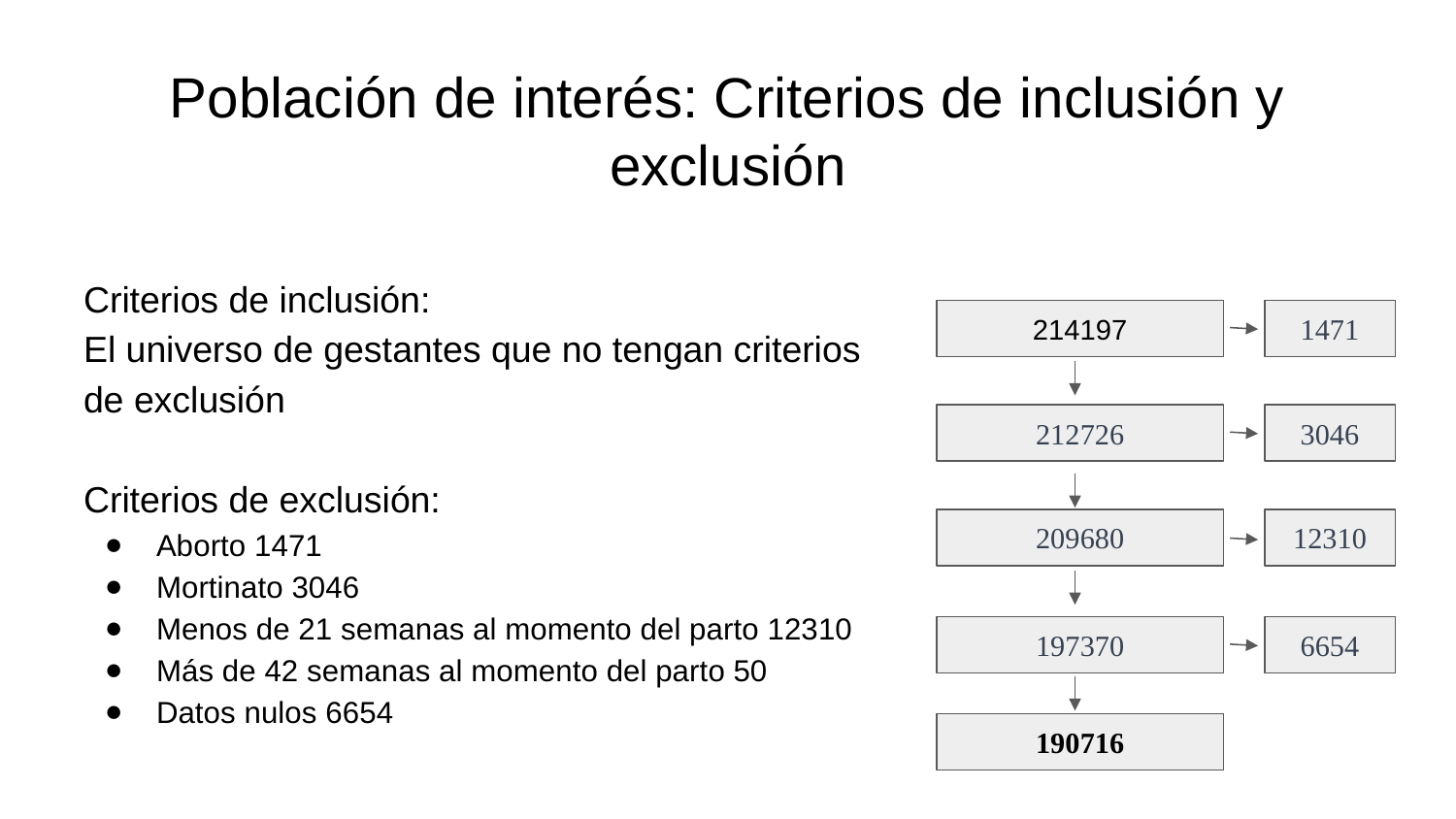

# Población de interés: Criterios de inclusión y exclusión

Criterios de inclusión:
El universo de gestantes que no tengan criterios
de exclusión

Criterios de exclusión:
Aborto 1471
Mortinato 3046
Menos de 21 semanas al momento del parto 12310
Más de 42 semanas al momento del parto 50
Datos nulos 6654

214197
1471
212726
3046
209680
12310
197370
6654
190716